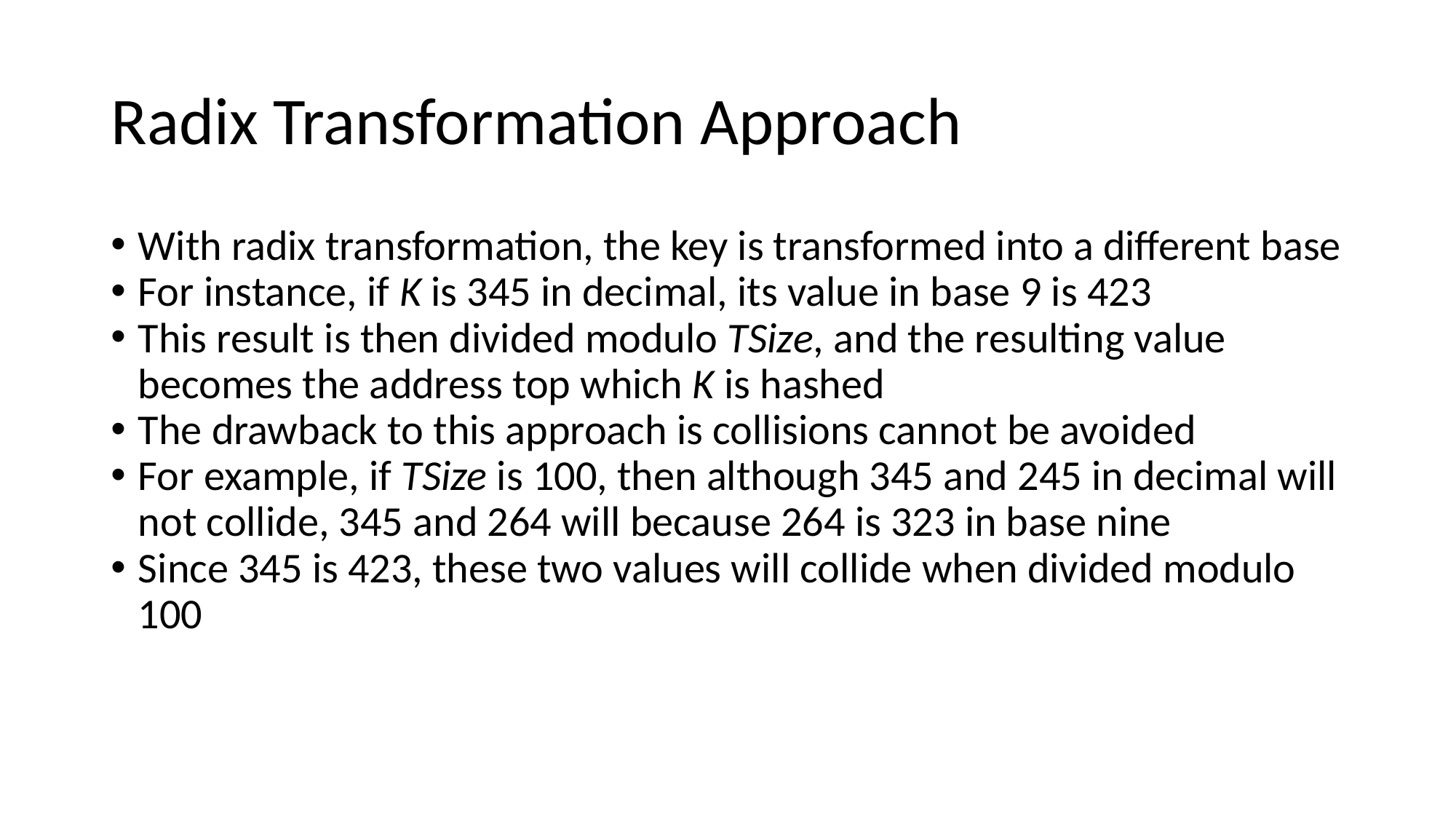

# Radix Transformation Approach
With radix transformation, the key is transformed into a different base
For instance, if K is 345 in decimal, its value in base 9 is 423
This result is then divided modulo TSize, and the resulting value becomes the address top which K is hashed
The drawback to this approach is collisions cannot be avoided
For example, if TSize is 100, then although 345 and 245 in decimal will not collide, 345 and 264 will because 264 is 323 in base nine
Since 345 is 423, these two values will collide when divided modulo 100